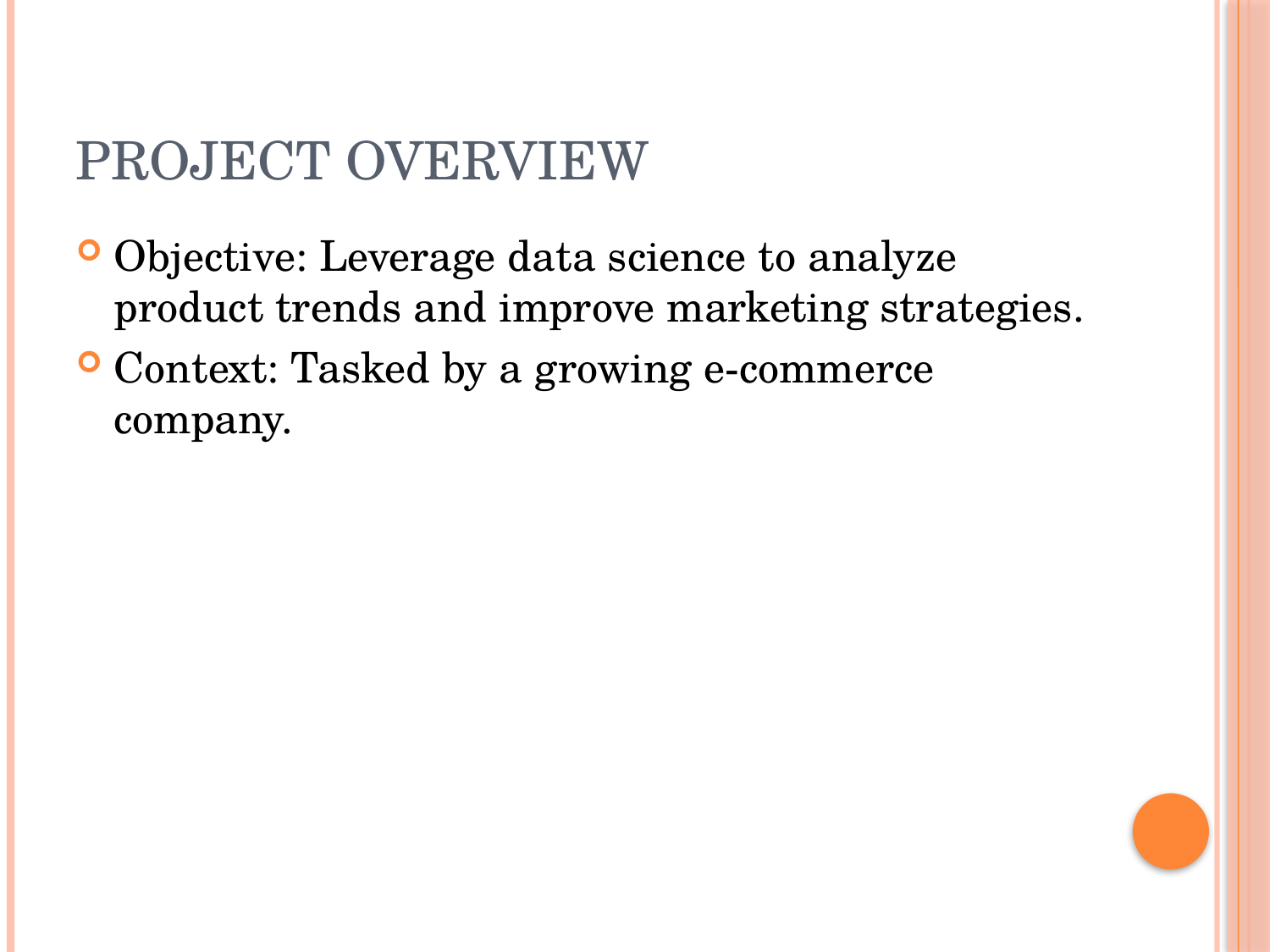

# Project Overview
Objective: Leverage data science to analyze product trends and improve marketing strategies.
Context: Tasked by a growing e-commerce company.